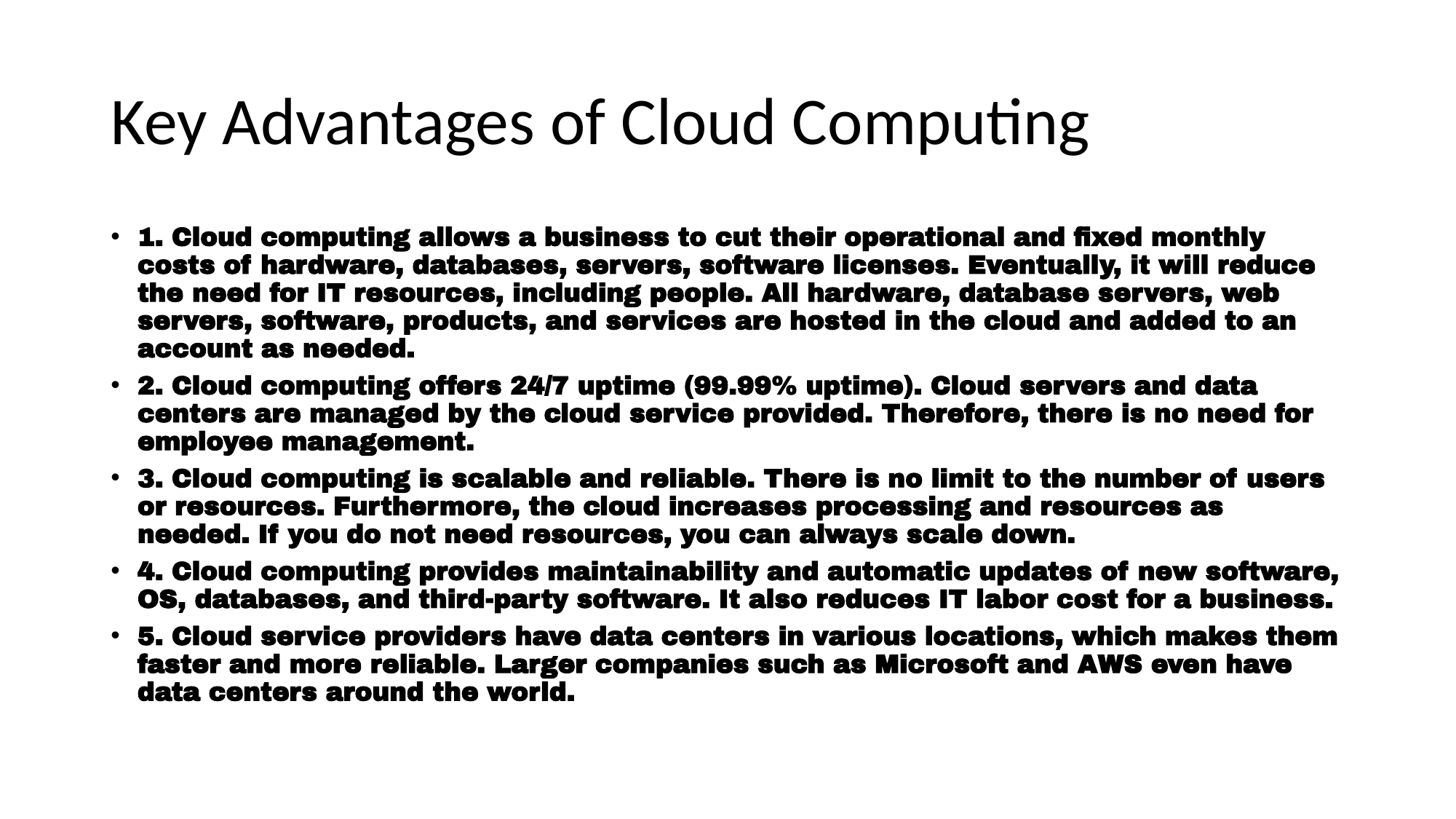

# Key Advantages of Cloud Computing
1. Cloud computing allows a business to cut their operational and fixed monthly costs of hardware, databases, servers, software licenses. Eventually, it will reduce the need for IT resources, including people. All hardware, database servers, web servers, software, products, and services are hosted in the cloud and added to an account as needed.
2. Cloud computing offers 24/7 uptime (99.99% uptime). Cloud servers and data centers are managed by the cloud service provided. Therefore, there is no need for employee management.
3. Cloud computing is scalable and reliable. There is no limit to the number of users or resources. Furthermore, the cloud increases processing and resources as needed. If you do not need resources, you can always scale down.
4. Cloud computing provides maintainability and automatic updates of new software, OS, databases, and third-party software. It also reduces IT labor cost for a business.
5. Cloud service providers have data centers in various locations, which makes them faster and more reliable. Larger companies such as Microsoft and AWS even have data centers around the world.